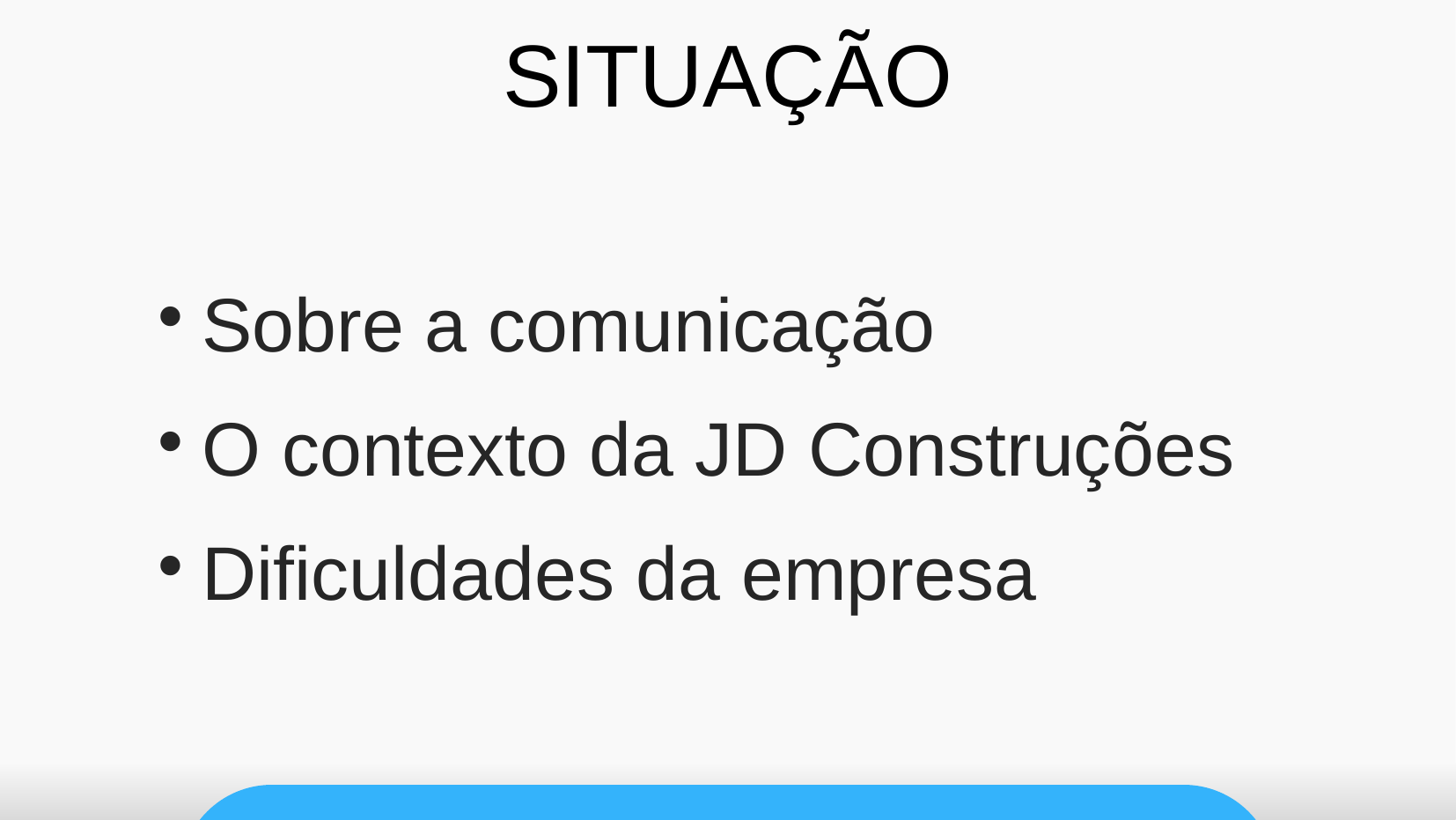

SITUAÇÃO
# Sobre a comunicação
O contexto da JD Construções
Dificuldades da empresa